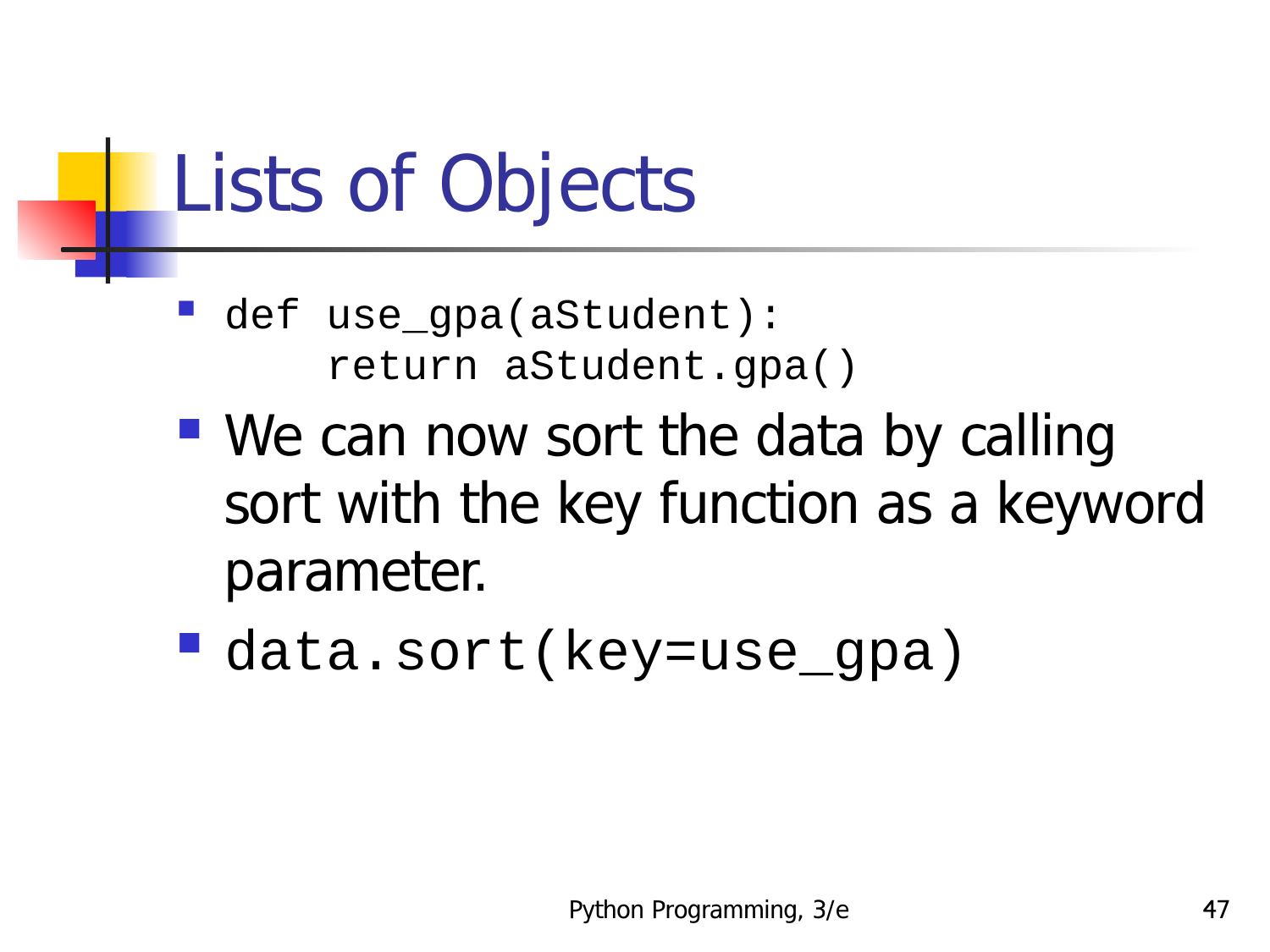

# Lists of Objects
def use_gpa(aStudent):
    return aStudent.gpa()
We can now sort the data by calling sort with the key function as a keyword parameter.
data.sort(key=use_gpa)
Python Programming, 3/e
47